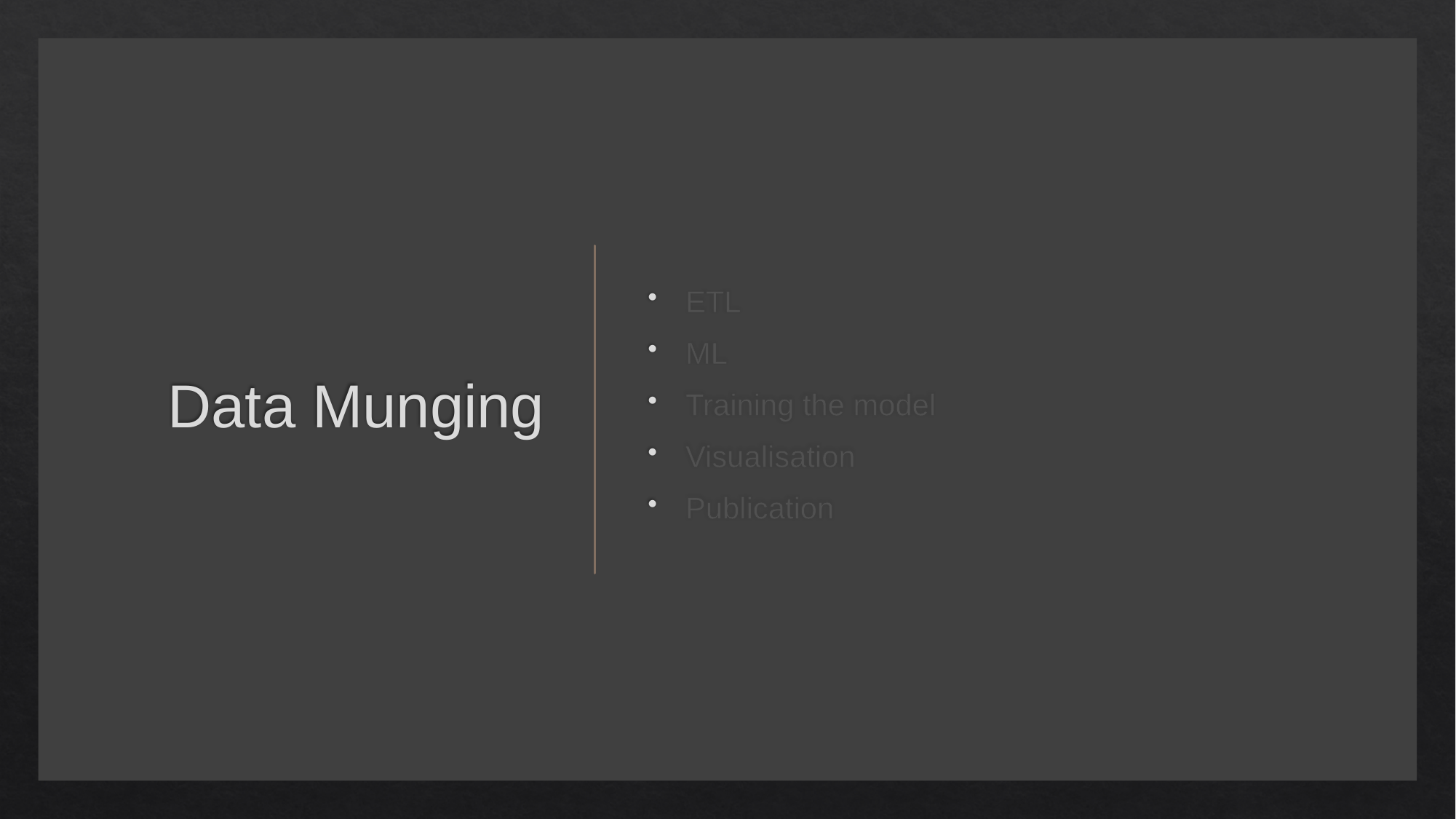

# Data Munging
ETL
ML
Training the model
Visualisation
Publication